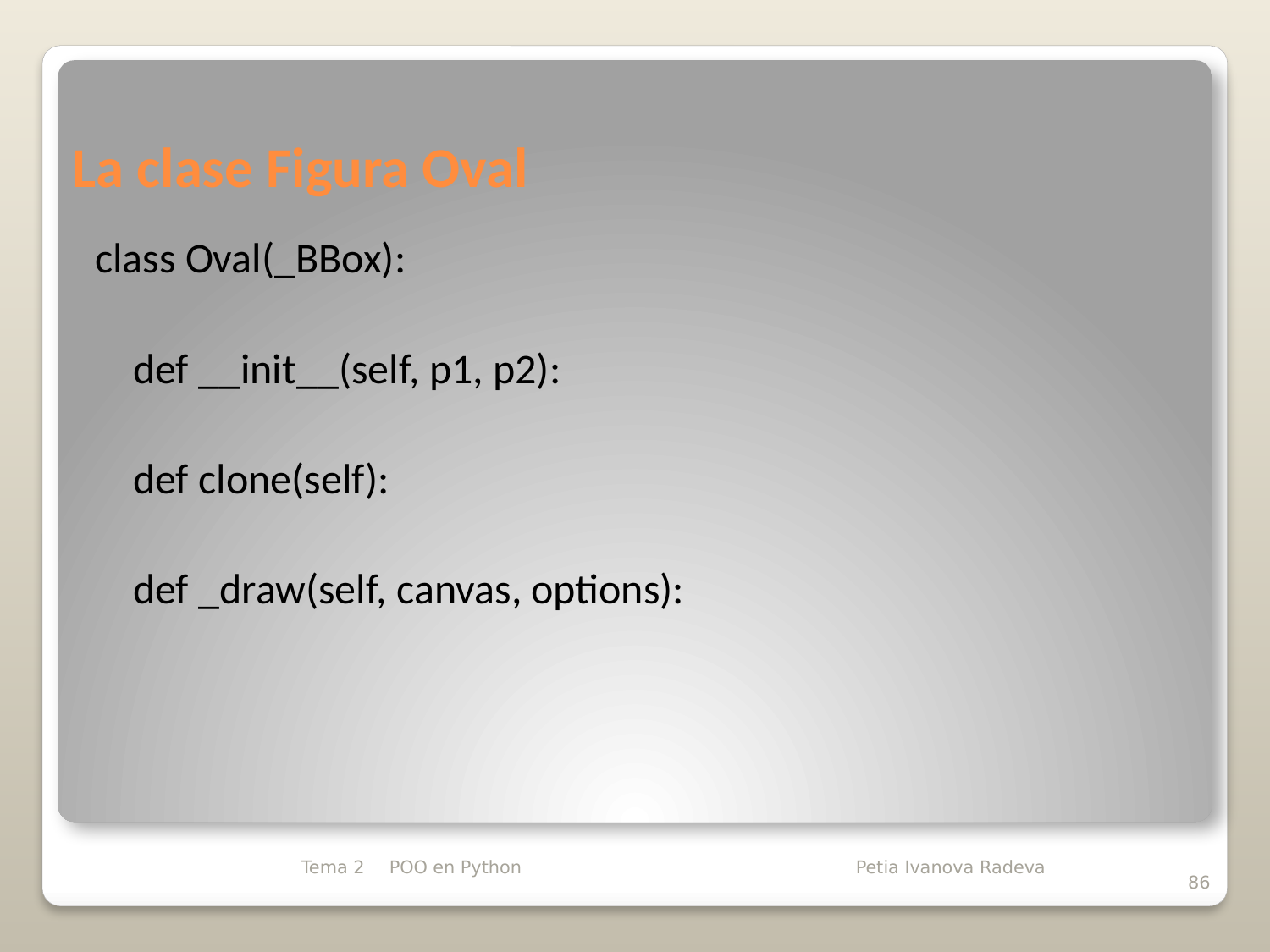

La clase Figura Oval
class Oval(_BBox):

    def __init__(self, p1, p2):

    def clone(self):

    def _draw(self, canvas, options):

Tema 2
POO en Python
86